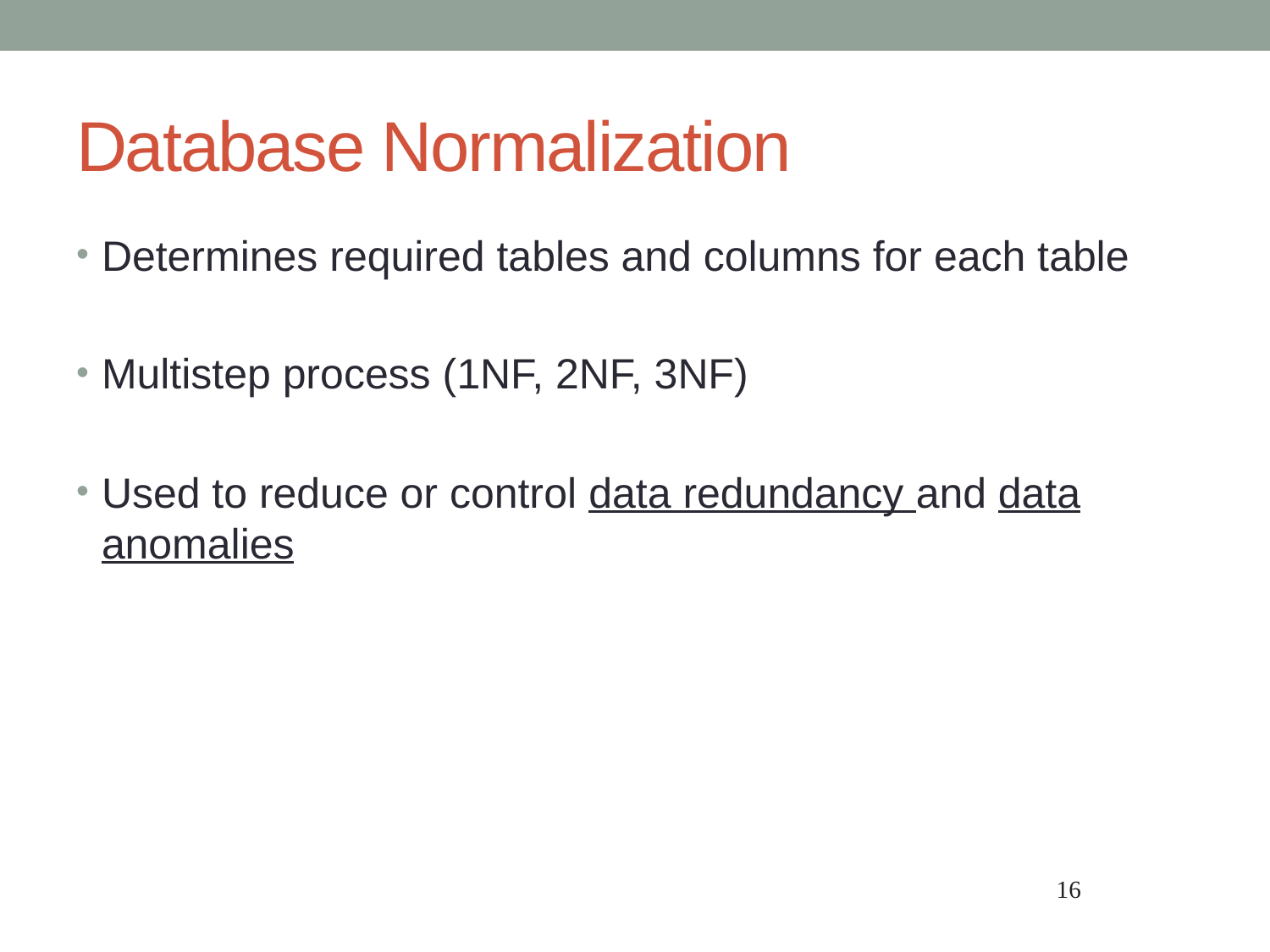

# Database Normalization
Determines required tables and columns for each table

Multistep process (1NF, 2NF, 3NF)

Used to reduce or control data redundancy and data anomalies
16